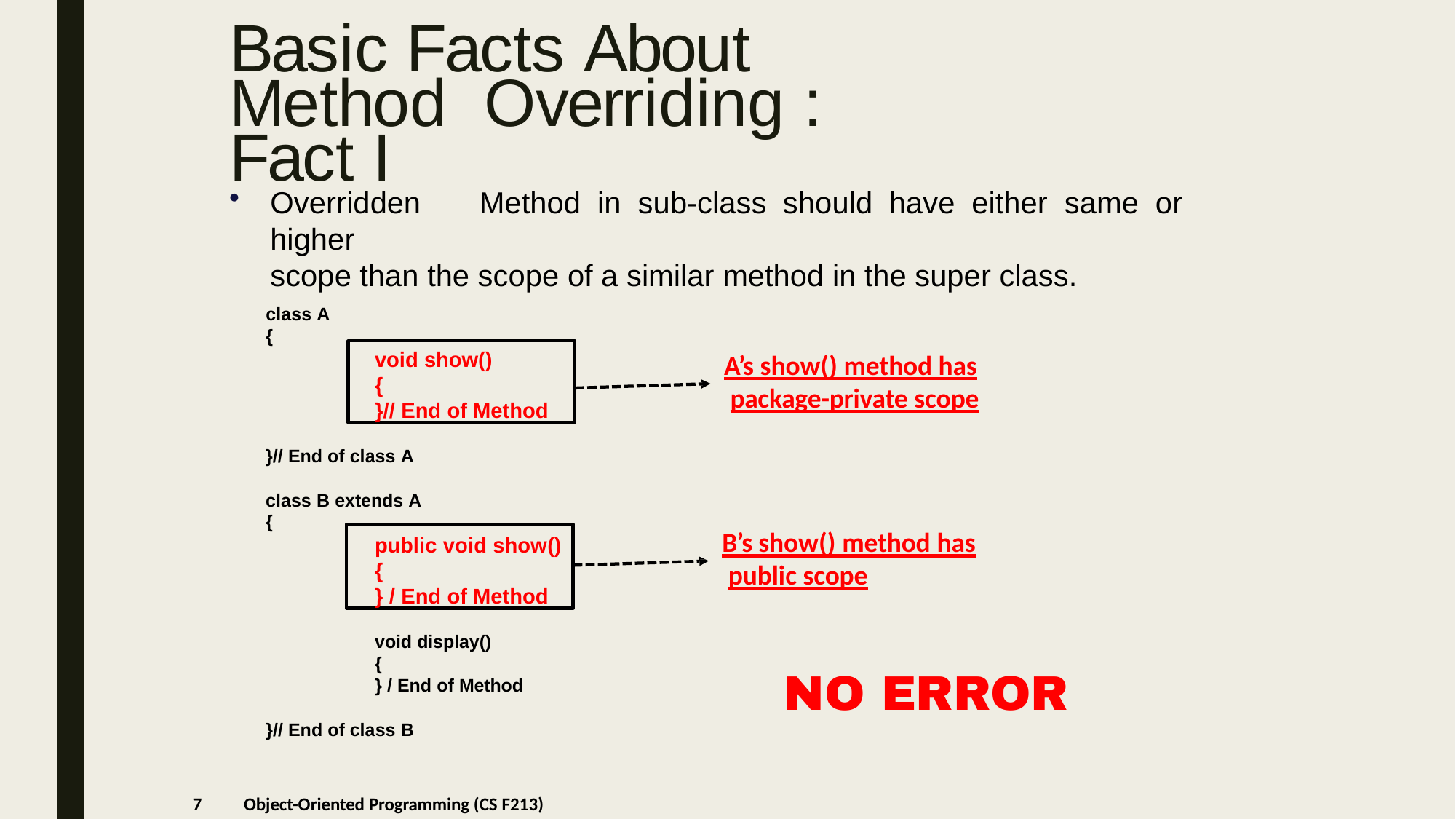

# Basic Facts About Method  Overriding : Fact I
Overridden	Method	in	sub-class	should	have	either	same	or	higher
scope than the scope of a similar method in the super class.
class A
{
void show()
{
}// End of Method
A’s show() method has  package-private scope

}// End of class A

class B extends A
{
B’s show() method has  public scope
public void show()
{
} / End of Method

void display()
{
NO ERROR
} / End of Method
}// End of class B
7
Object-Oriented Programming (CS F213)